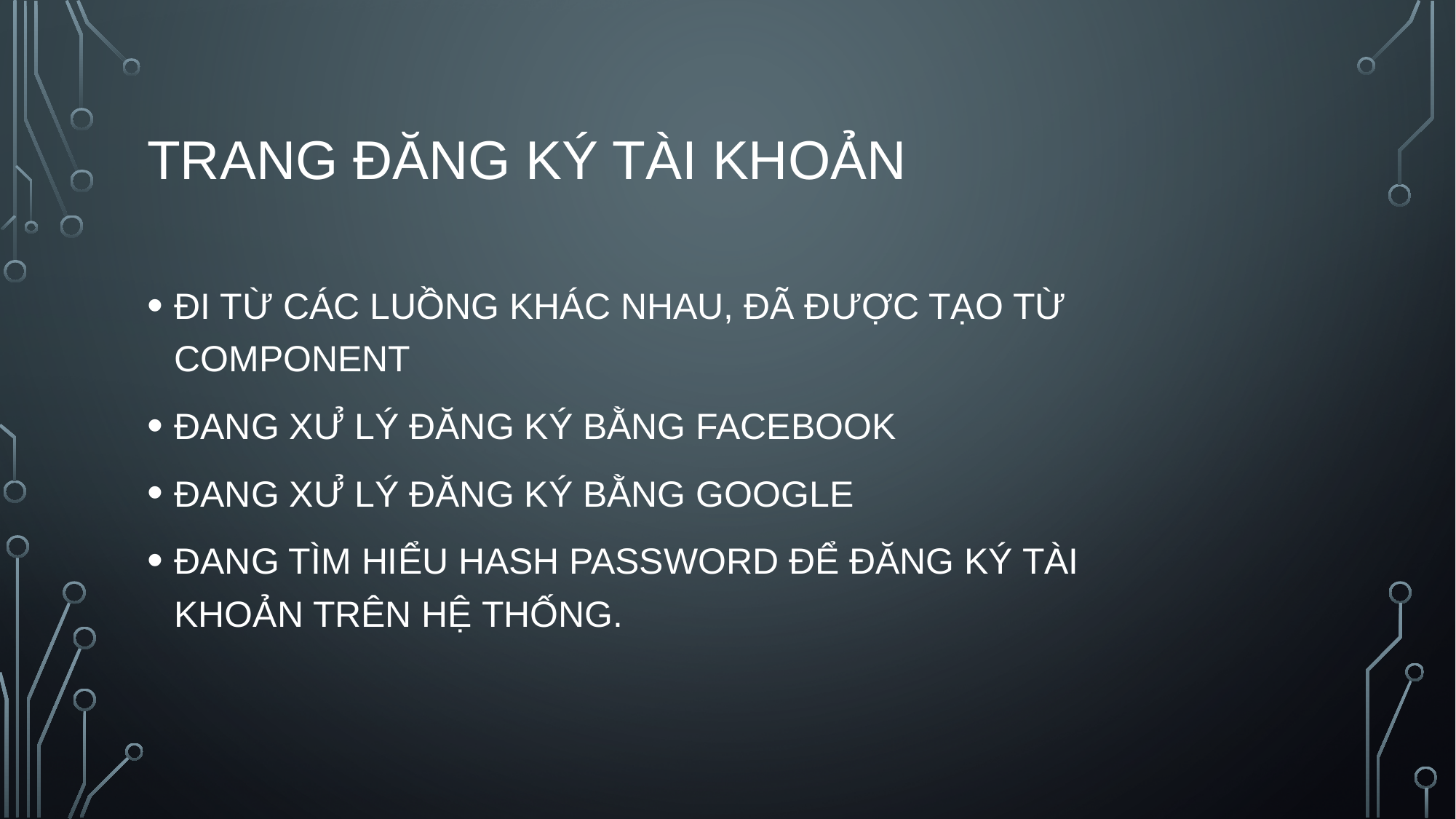

# Trang đăng ký tài khoản
ĐI TỪ CÁC LUỒNG KHÁC NHAU, ĐÃ ĐƯỢC TẠO TỪ COMPONENT
ĐANG XỬ LÝ ĐĂNG KÝ BẰNG FACEBOOK
ĐANG XỬ LÝ ĐĂNG KÝ BẰNG GOOGLE
ĐANG TÌM HIỂU HASH PASSWORD ĐỂ ĐĂNG KÝ TÀI KHOẢN TRÊN HỆ THỐNG.